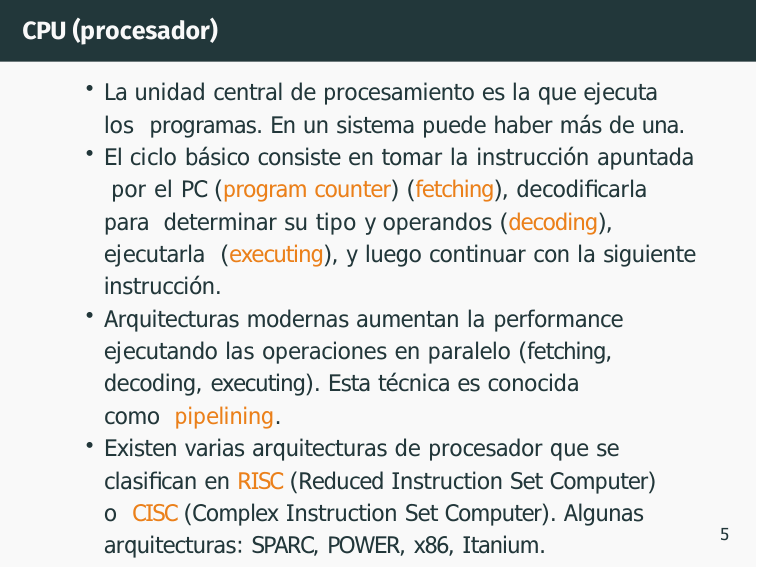

# CPU (procesador)
La unidad central de procesamiento es la que ejecuta los  programas. En un sistema puede haber más de una.
El ciclo básico consiste en tomar la instrucción apuntada  por el PC (program counter) (fetching), decodificarla para  determinar su tipo y operandos (decoding), ejecutarla  (executing), y luego continuar con la siguiente instrucción.
Arquitecturas modernas aumentan la performance  ejecutando las operaciones en paralelo (fetching,  decoding, executing). Esta técnica es conocida como  pipelining.
Existen varias arquitecturas de procesador que se  clasifican en RISC (Reduced Instruction Set Computer) o  CISC (Complex Instruction Set Computer). Algunas  arquitecturas: SPARC, POWER, x86, Itanium.
5